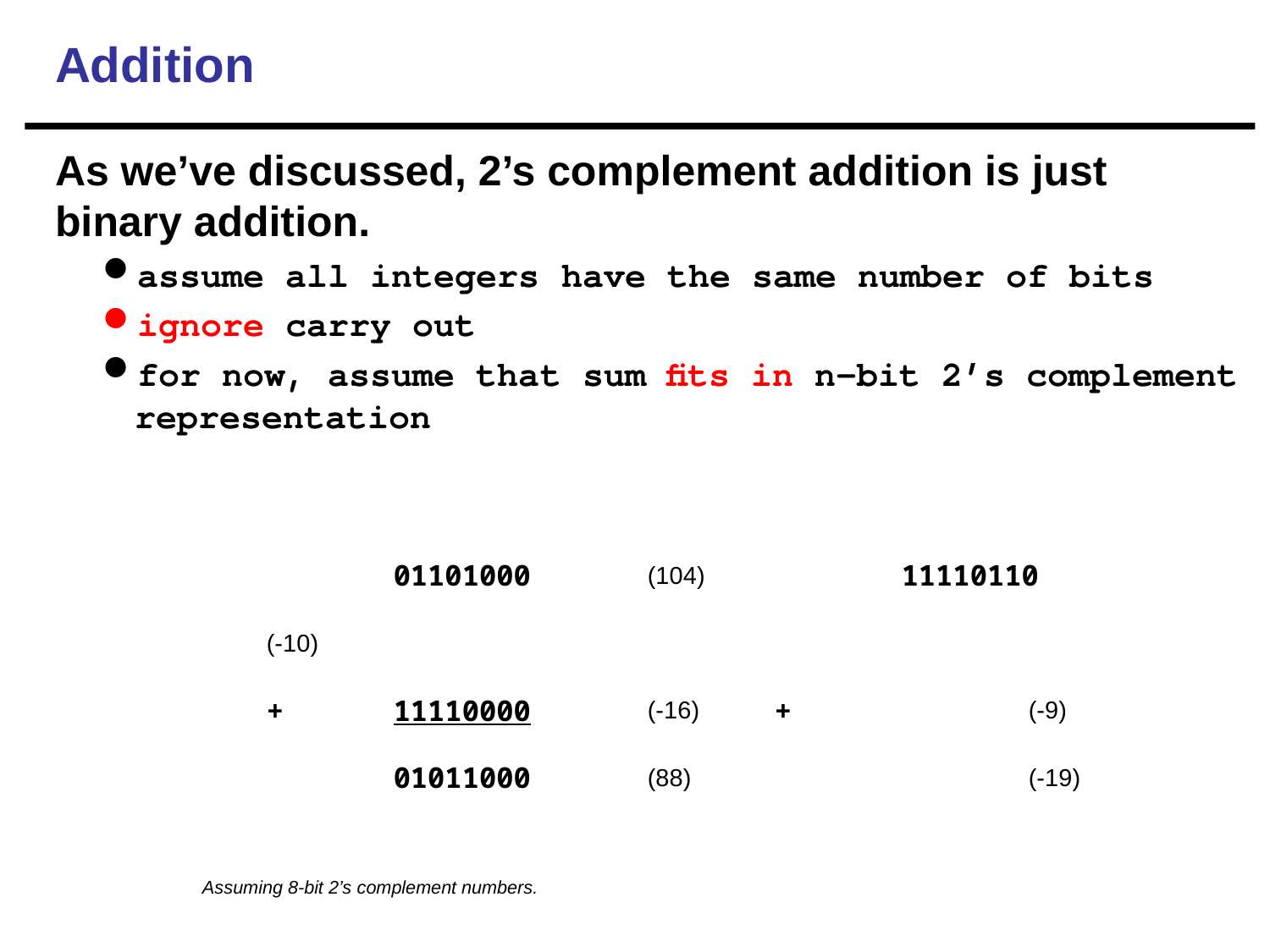

Addition
As we’ve discussed, 2’s complement addition is just
binary addition.
assume all integers have the same number of bits
ignore carry out
for now, assume that sum fits in n-bit 2’s complement representation
		01101000	(104)		11110110	(-10)
	+	11110000	(-16)	+		(-9)
		01011000	(88)			(-19)
Assuming 8-bit 2’s complement numbers.